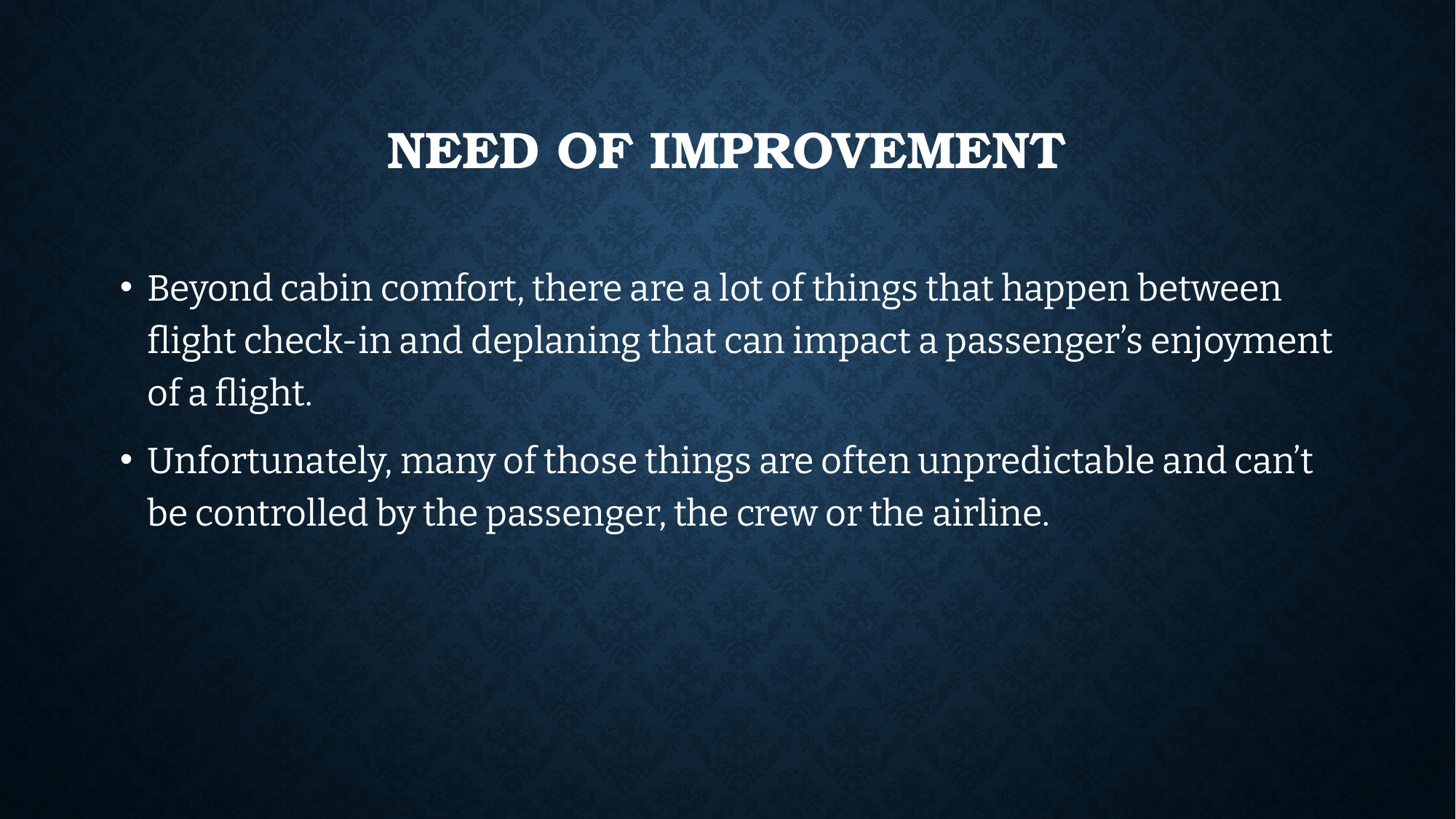

# Need of improvement
Beyond cabin comfort, there are a lot of things that happen between flight check-in and deplaning that can impact a passenger’s enjoyment of a flight.
Unfortunately, many of those things are often unpredictable and can’t be controlled by the passenger, the crew or the airline.